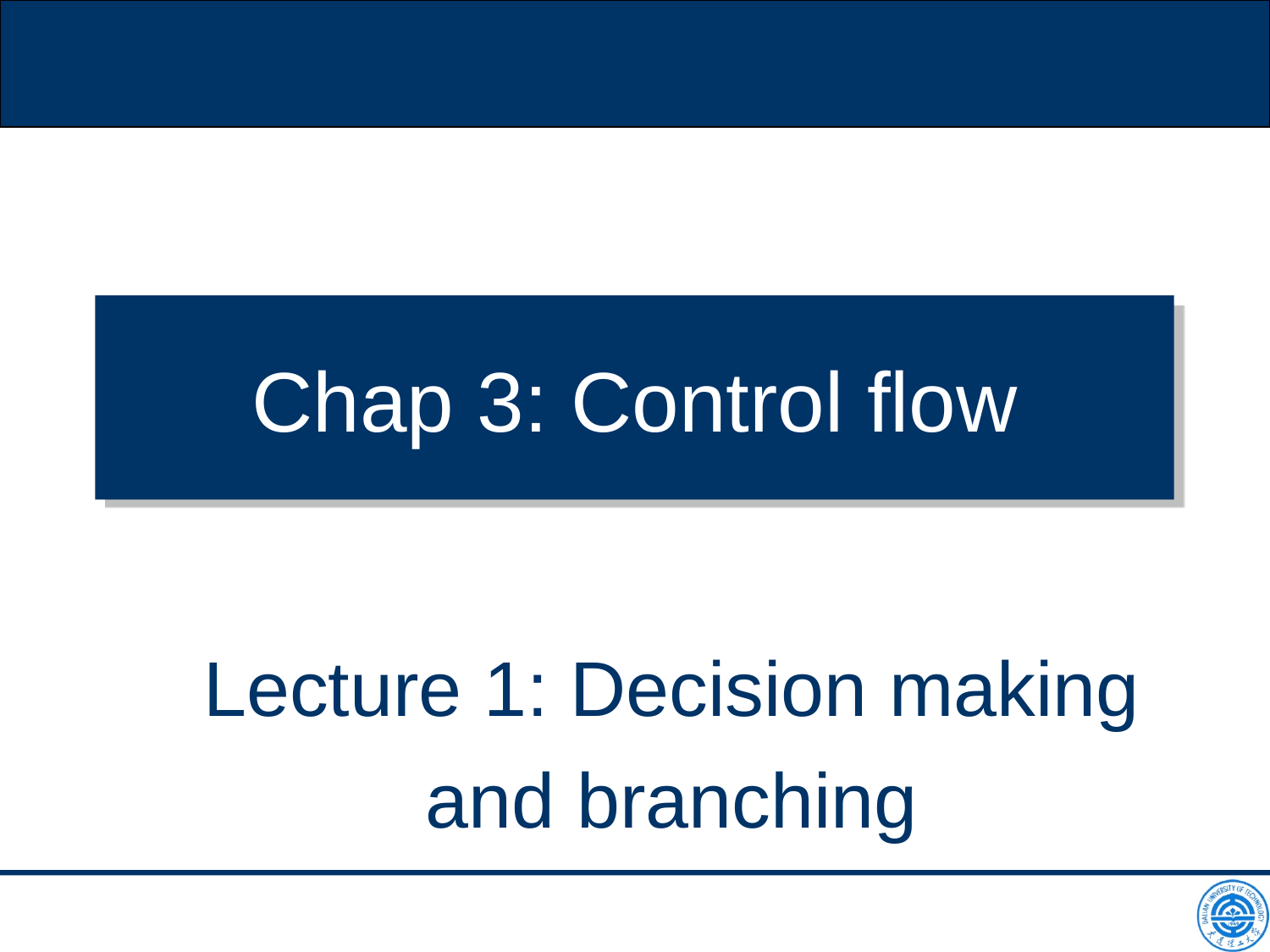

# Chap 3: Control flow
Lecture 1: Decision making and branching